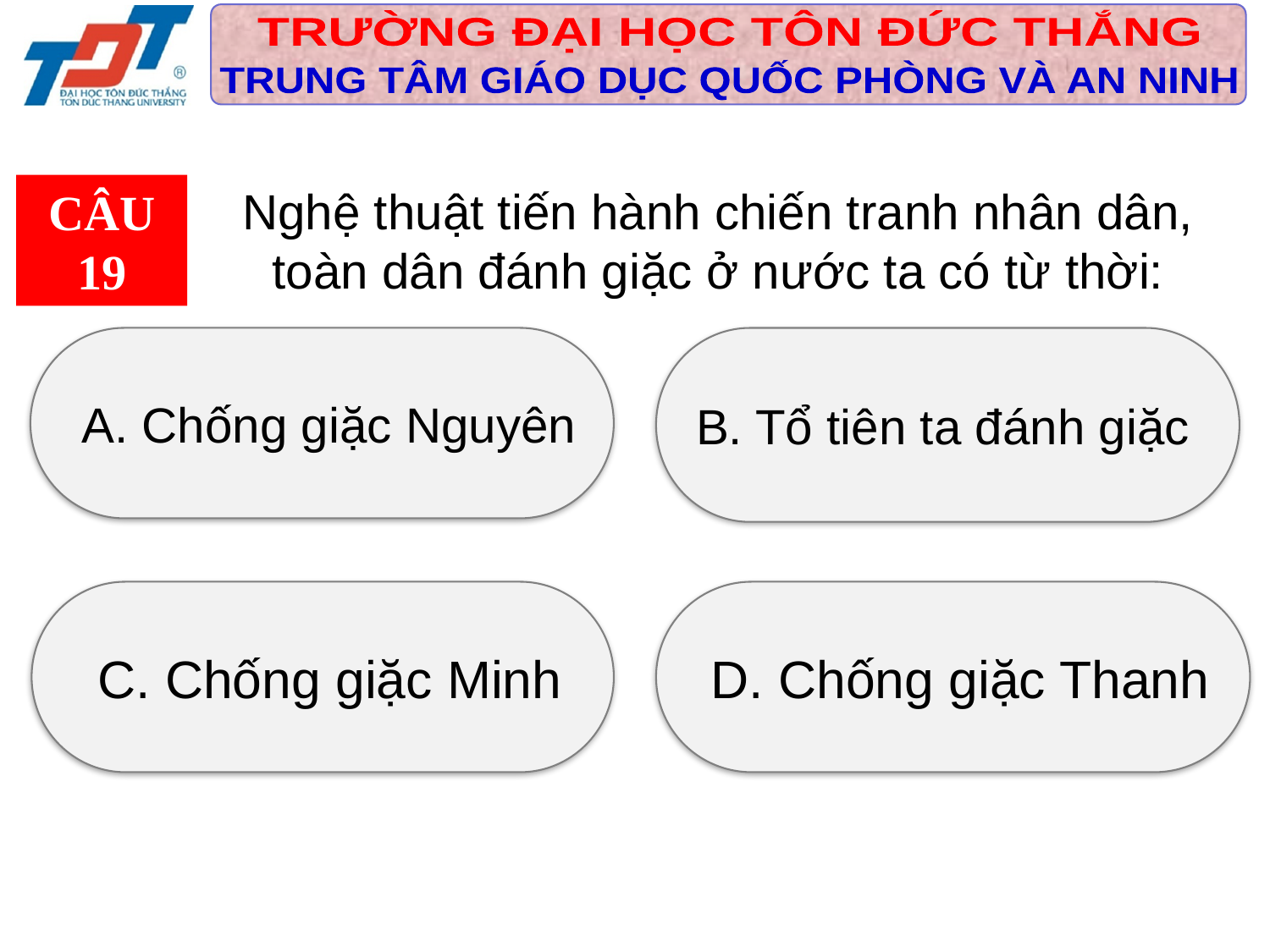

Nghệ thuật tiến hành chiến tranh nhân dân, toàn dân đánh giặc ở nước ta có từ thời:
CÂU 19
 A. Chống giặc Nguyên
B. Tổ tiên ta đánh giặc
 C. Chống giặc Minh
 D. Chống giặc Thanh